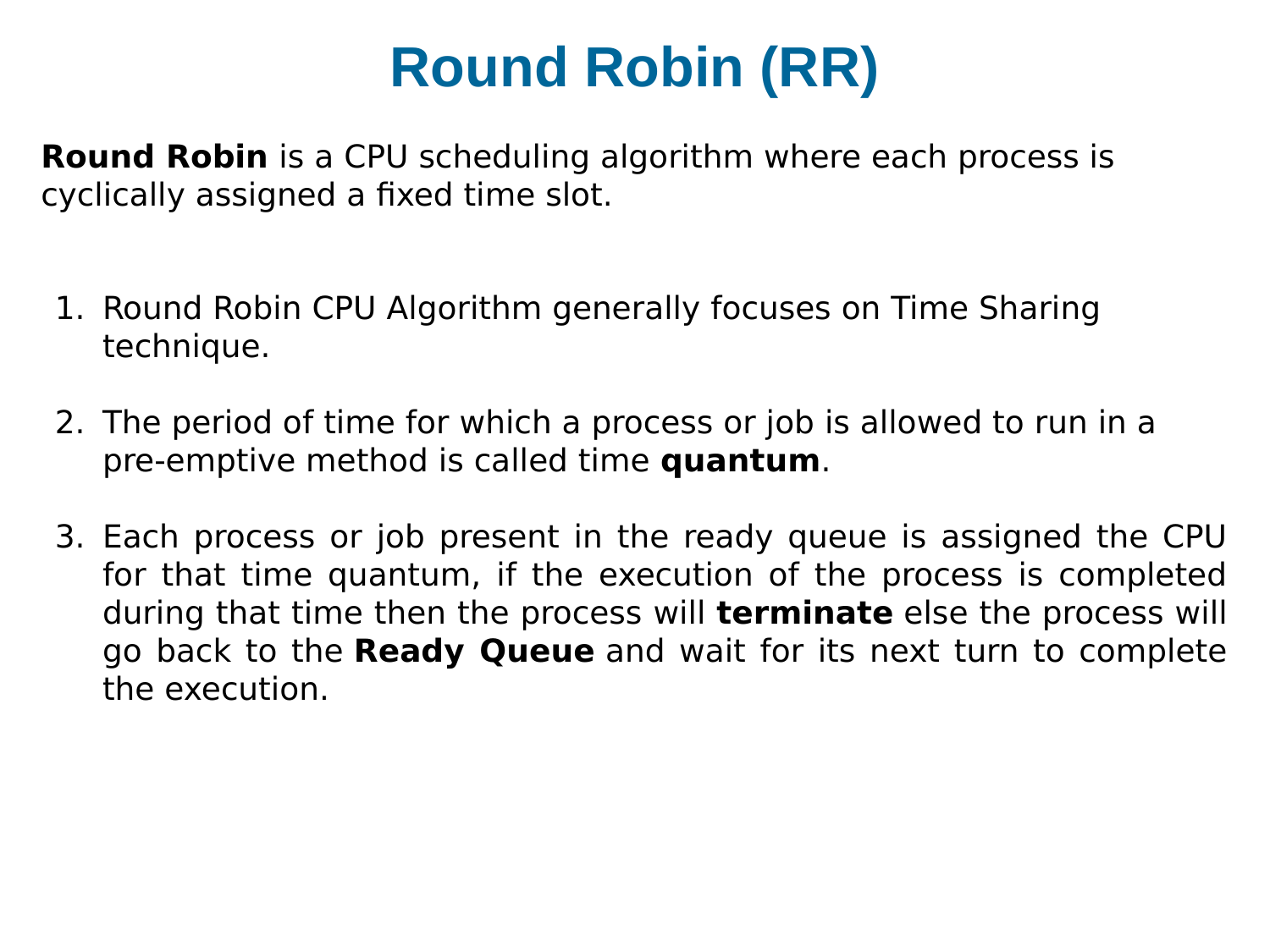

# Round Robin (RR)
Round Robin is a CPU scheduling algorithm where each process is cyclically assigned a fixed time slot.
Round Robin CPU Algorithm generally focuses on Time Sharing technique.
The period of time for which a process or job is allowed to run in a pre-emptive method is called time quantum.

Each process or job present in the ready queue is assigned the CPU for that time quantum, if the execution of the process is completed during that time then the process will terminate else the process will go back to the Ready Queue and wait for its next turn to complete the execution.